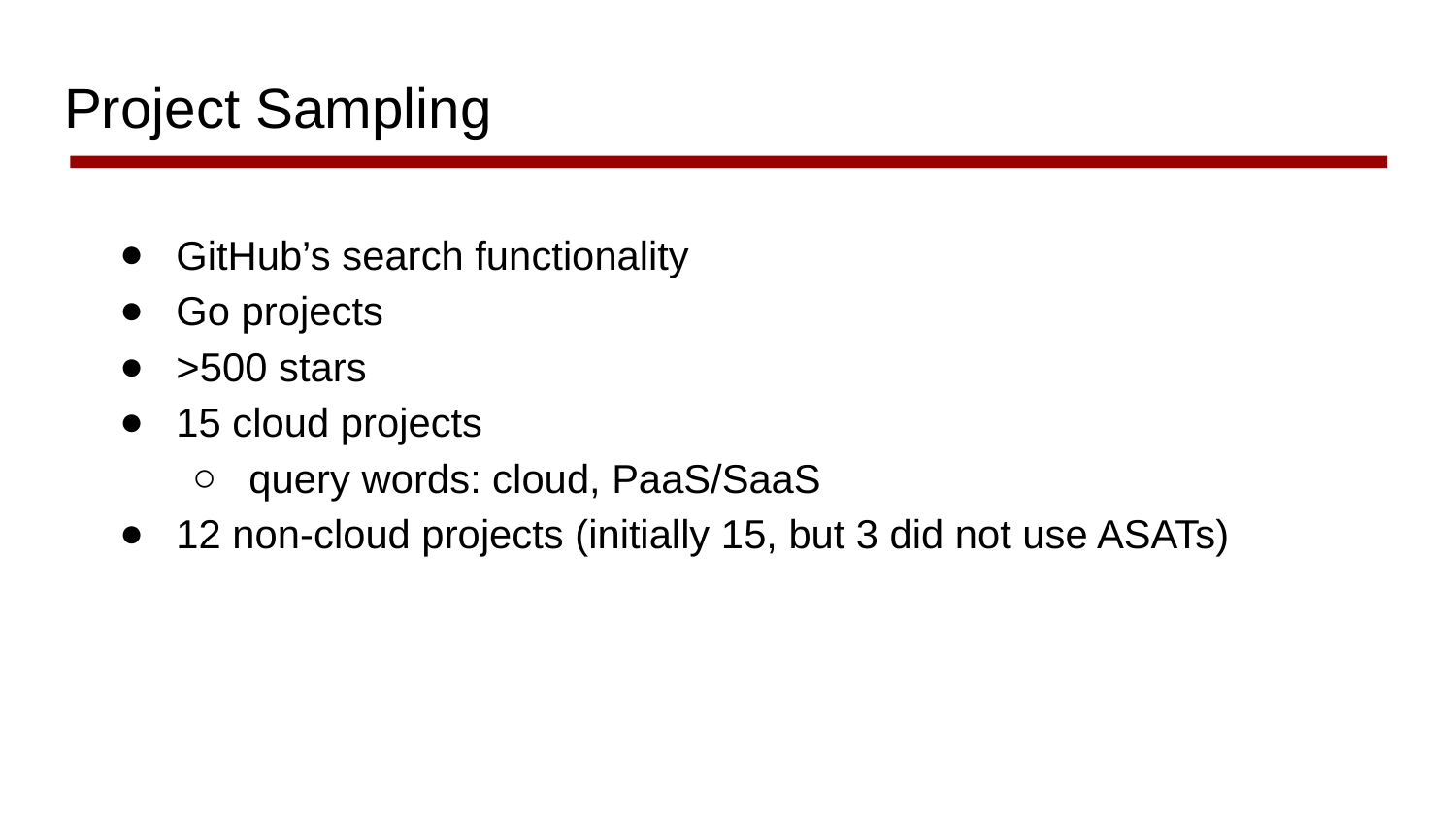

# Project Sampling
GitHub’s search functionality
Go projects
>500 stars
15 cloud projects
query words: cloud, PaaS/SaaS
12 non-cloud projects (initially 15, but 3 did not use ASATs)